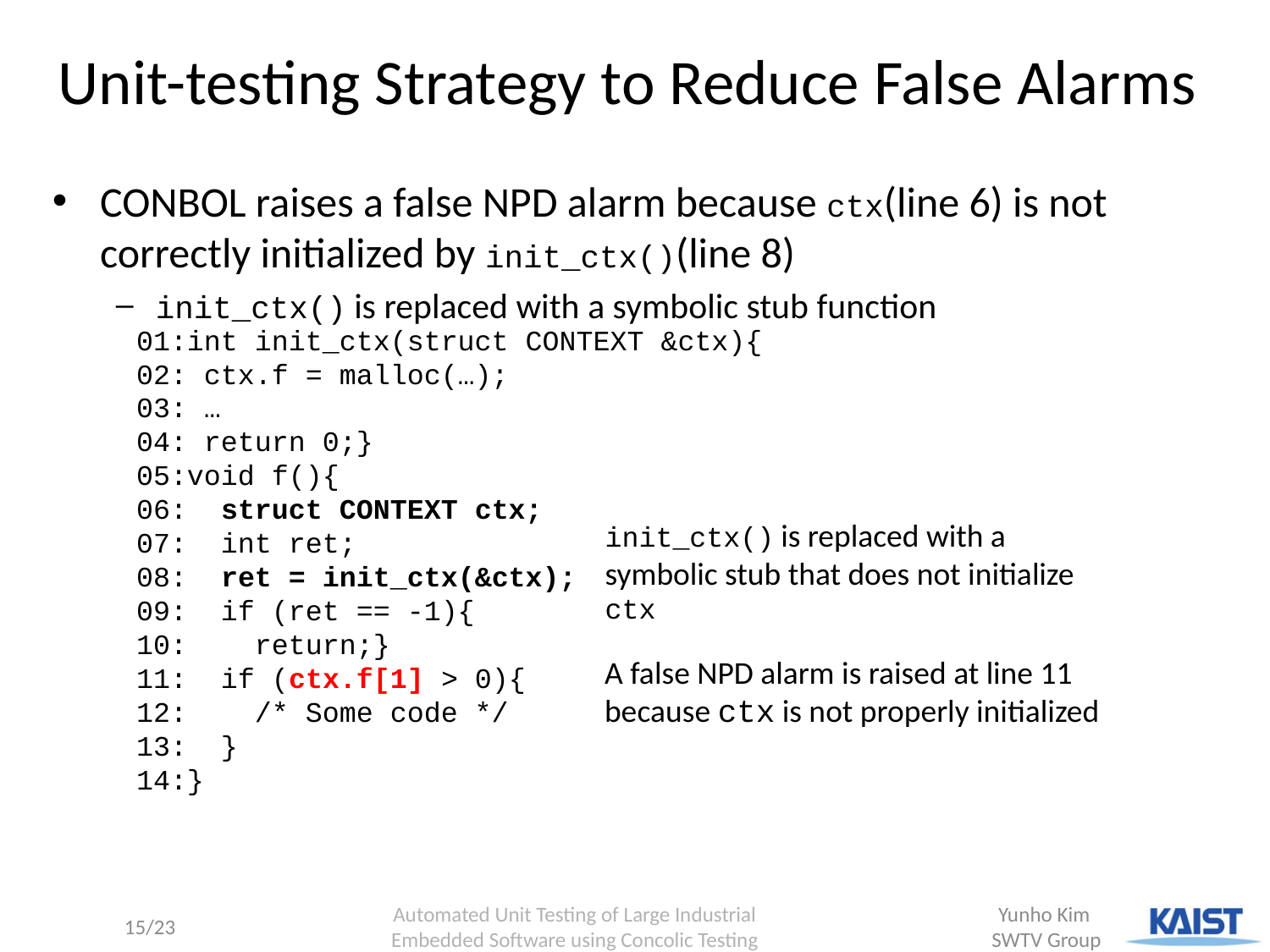

# Unit-testing Strategy to Reduce False Alarms
CONBOL raises a false NPD alarm because ctx(line 6) is not correctly initialized by init_ctx()(line 8)
init_ctx() is replaced with a symbolic stub function

We are developing a technique to automatically identify sub-functions that should not be replaced with stub functions
01:int init_ctx(struct CONTEXT &ctx){
02: ctx.f = malloc(…);
03: …
04: return 0;}
05:void f(){
06:  struct CONTEXT ctx;
07:  int ret;
08:  ret = init_ctx(&ctx);
09:  if (ret == -1){
10:    return;}
11:  if (ctx.f[1] > 0){
12:    /* Some code */
13:  }
14:}
init_ctx() is replaced with a symbolic stub that does not initialize ctx
A false NPD alarm is raised at line 11 because ctx is not properly initialized
 Automated Unit Testing of Large Industrial
Embedded Software using Concolic Testing
15/23
Yunho Kim
SWTV Group